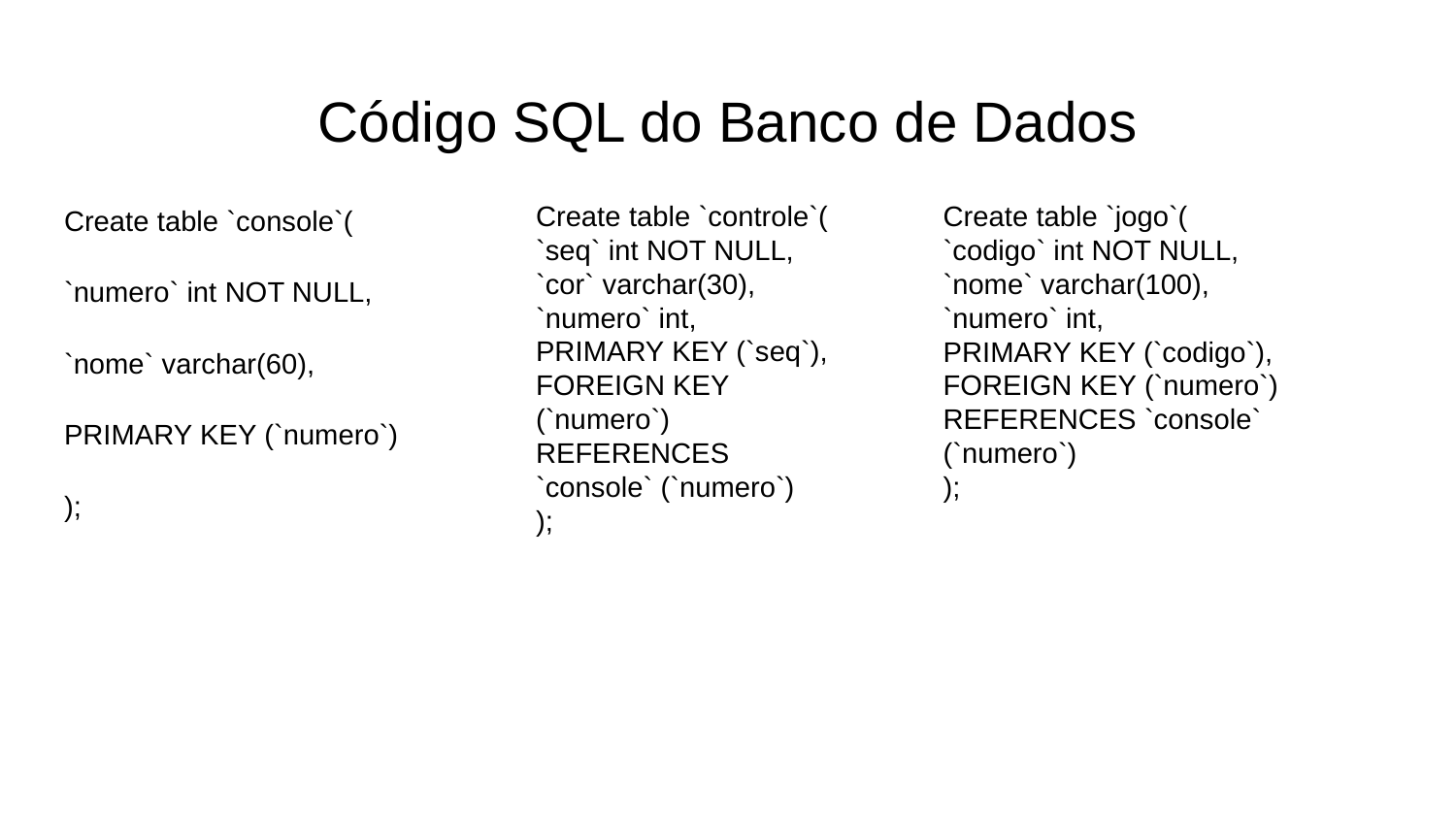

# Código SQL do Banco de Dados
Create table `console`(
`numero` int NOT NULL,
`nome` varchar(60),
PRIMARY KEY (`numero`)
);

Create table `controle`(
`seq` int NOT NULL,
`cor` varchar(30),
`numero` int,
PRIMARY KEY (`seq`),
FOREIGN KEY (`numero`) REFERENCES `console` (`numero`)
);

Create table `jogo`(
`codigo` int NOT NULL,
`nome` varchar(100),
`numero` int,
PRIMARY KEY (`codigo`),
FOREIGN KEY (`numero`) REFERENCES `console` (`numero`)
);